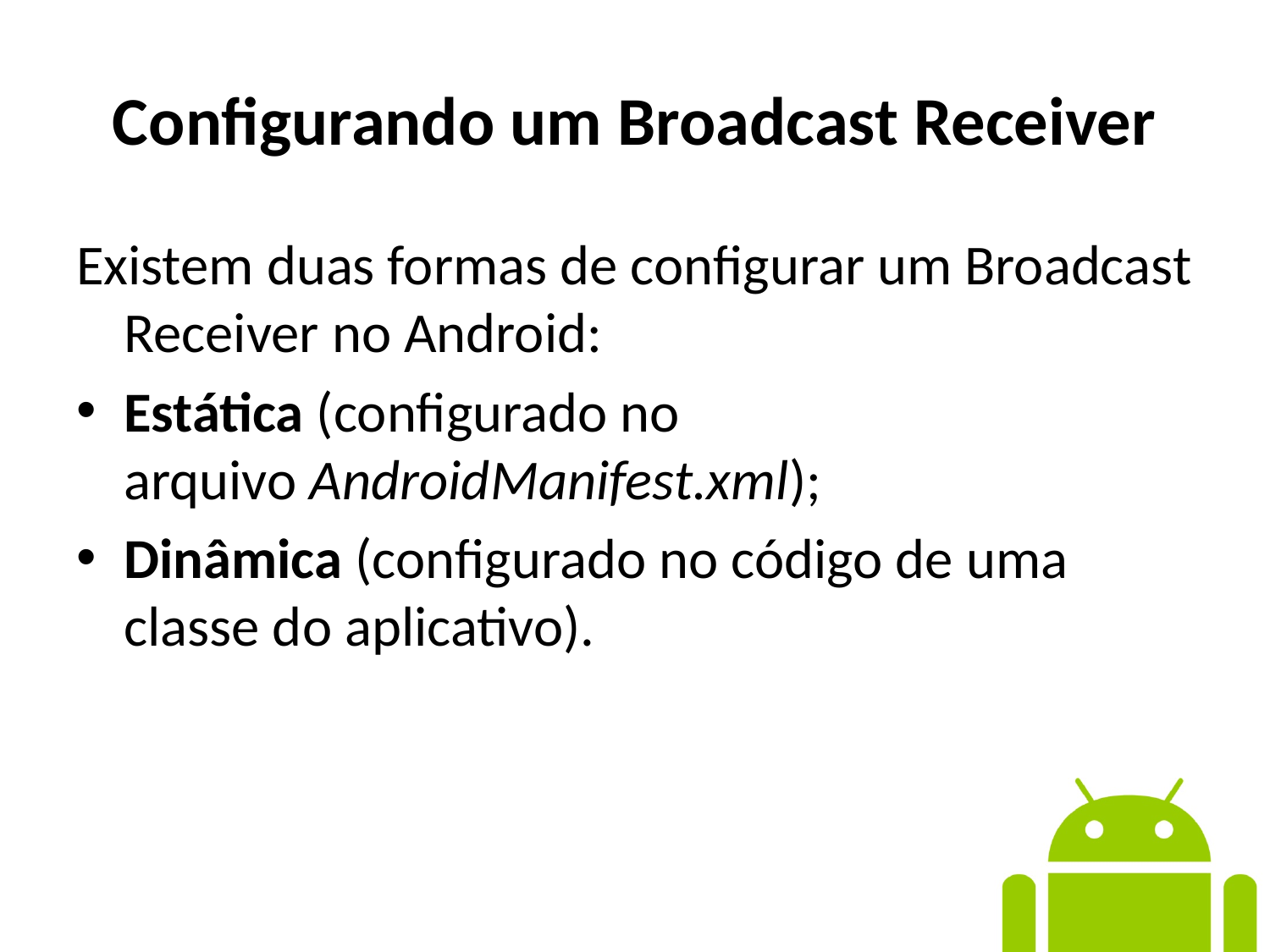

# Configurando um Broadcast Receiver
Existem duas formas de configurar um Broadcast Receiver no Android:
Estática (configurado no arquivo AndroidManifest.xml);
Dinâmica (configurado no código de uma classe do aplicativo).